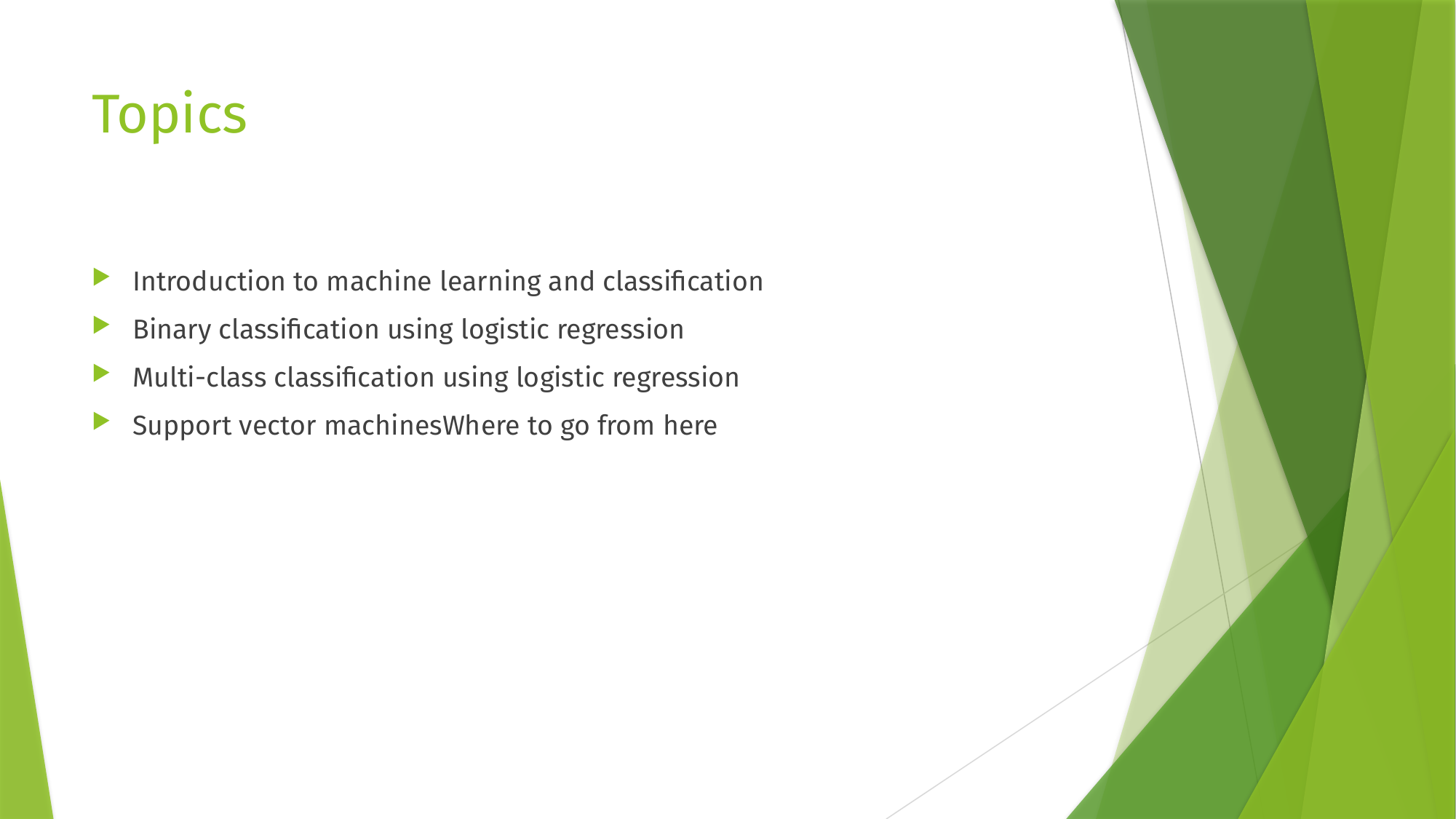

# Topics
Introduction to machine learning and classification
Binary classification using logistic regression
Multi-class classification using logistic regression
Support vector machinesWhere to go from here